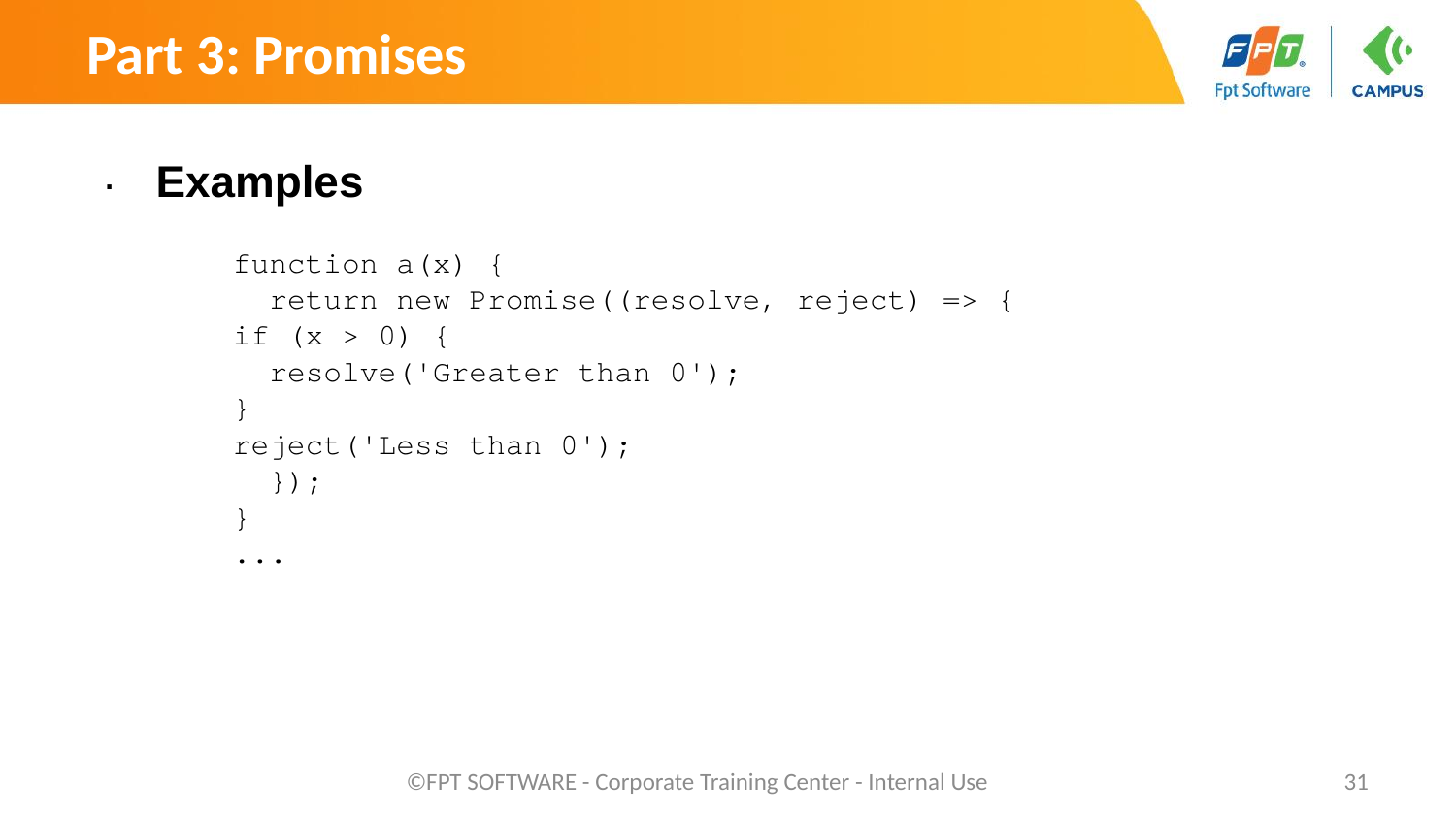

Part 3: Promises
Examples

	function a(x) {
  	  return new Promise((resolve, reject) => {
    	if (x > 0) {
      	  resolve('Greater than 0');
    	}
    	reject('Less than 0');
  	  });
	}
	...

©FPT SOFTWARE - Corporate Training Center - Internal Use
31